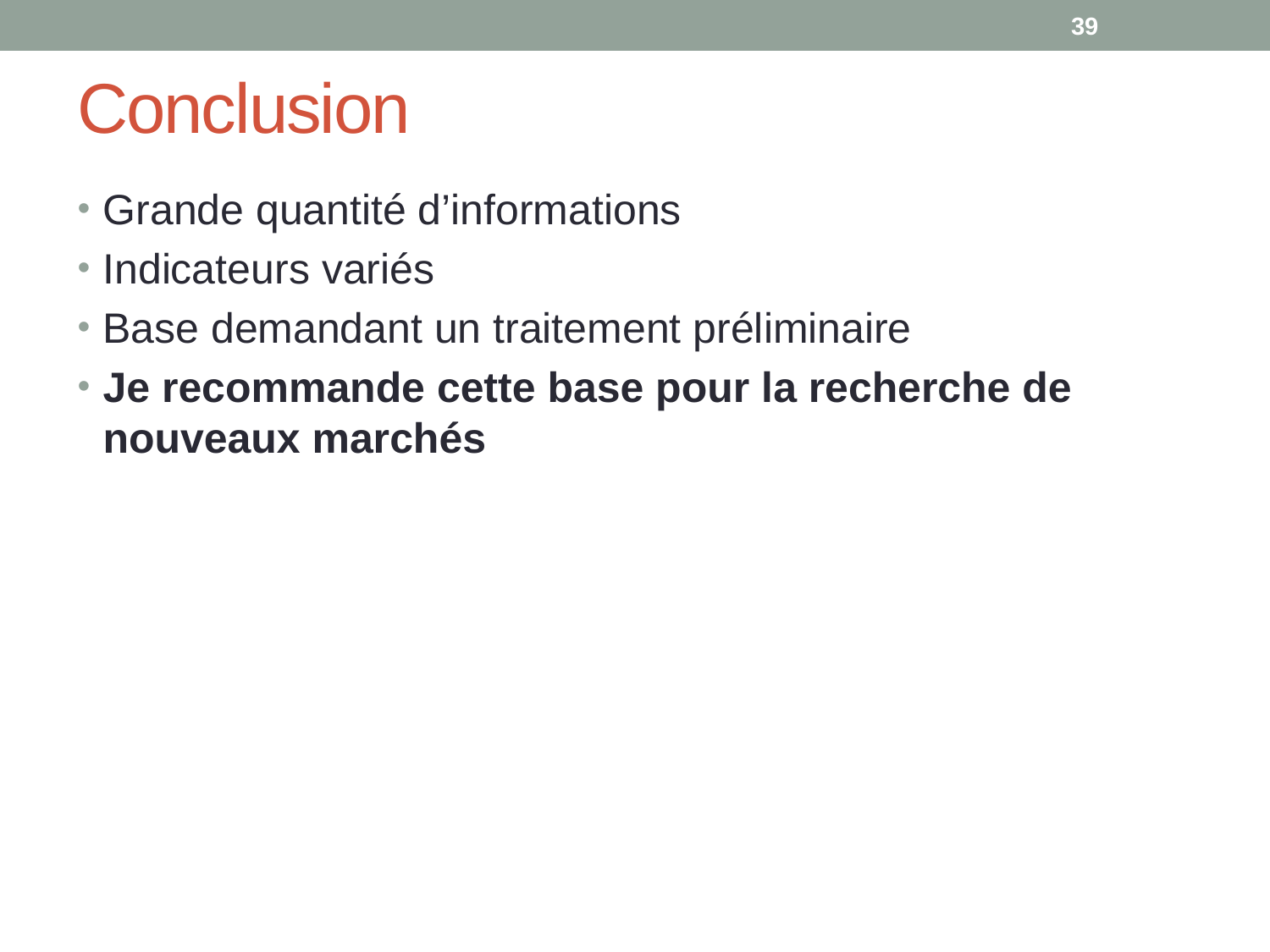

39
# Conclusion
Grande quantité d’informations
Indicateurs variés
Base demandant un traitement préliminaire
Je recommande cette base pour la recherche de nouveaux marchés